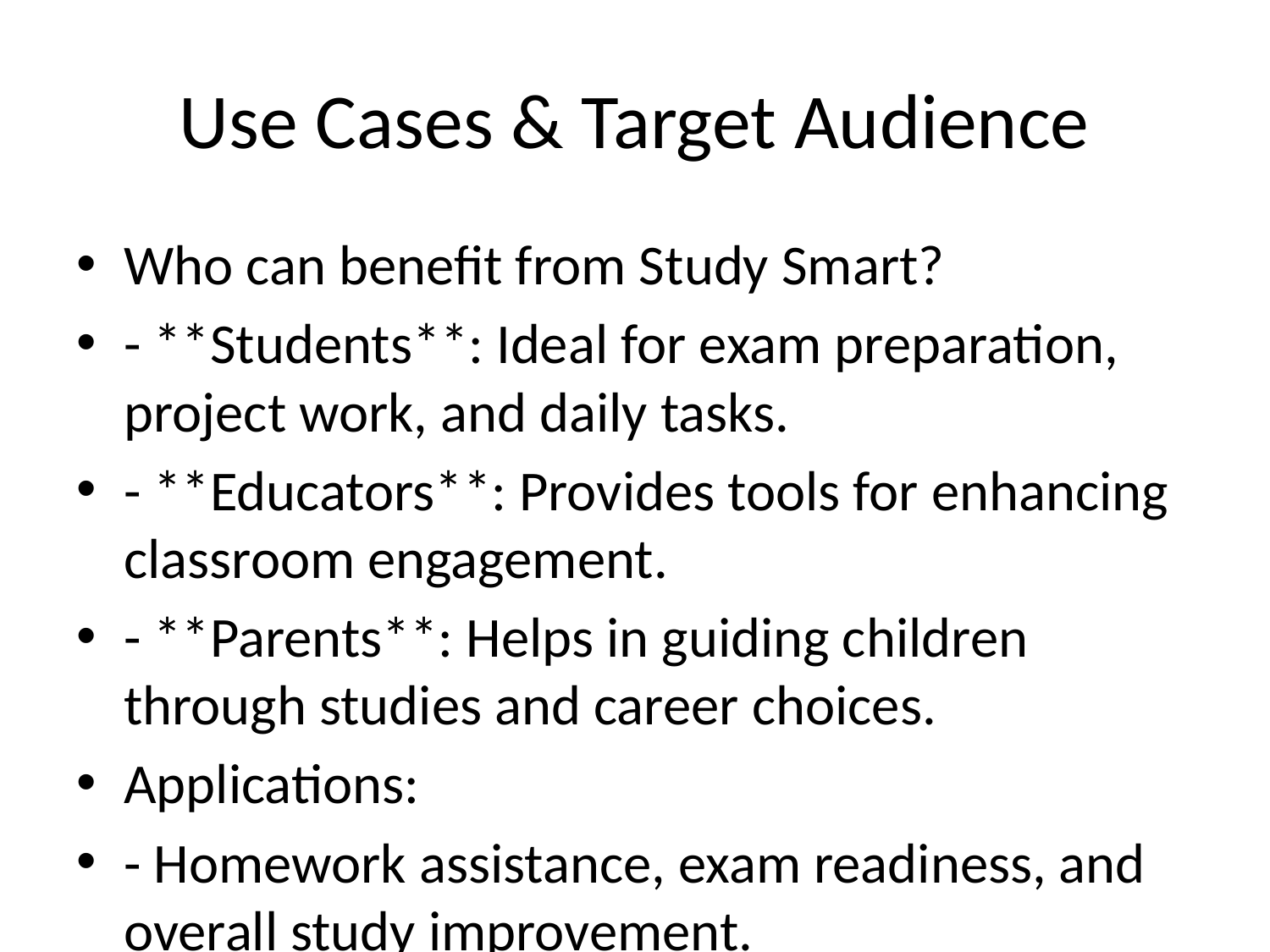

# Use Cases & Target Audience
Who can benefit from Study Smart?
- **Students**: Ideal for exam preparation, project work, and daily tasks.
- **Educators**: Provides tools for enhancing classroom engagement.
- **Parents**: Helps in guiding children through studies and career choices.
Applications:
- Homework assistance, exam readiness, and overall study improvement.